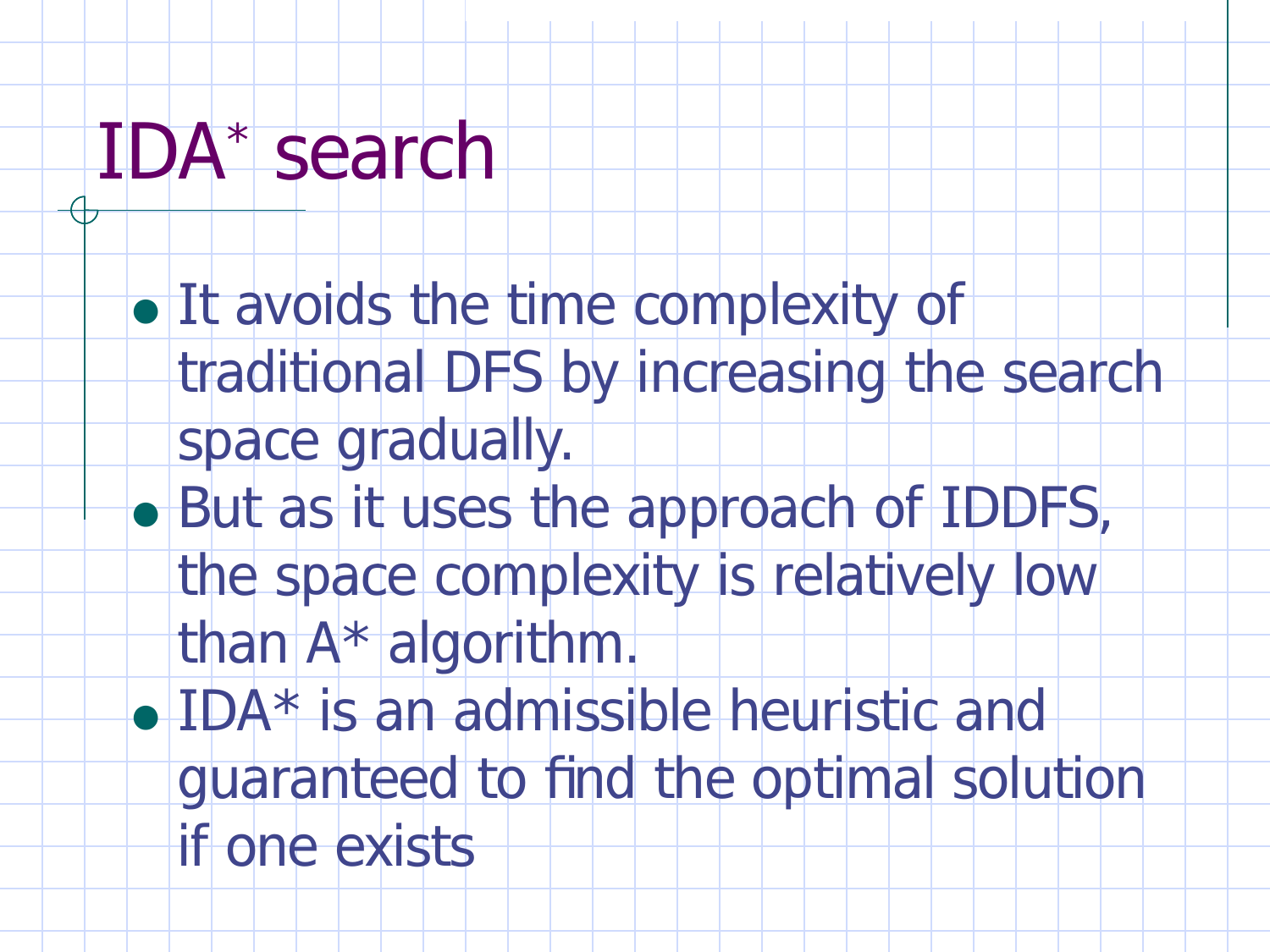

# IDA* search
It avoids the time complexity of traditional DFS by increasing the search space gradually.
But as it uses the approach of IDDFS, the space complexity is relatively low than A* algorithm.
IDA* is an admissible heuristic and guaranteed to find the optimal solution if one exists